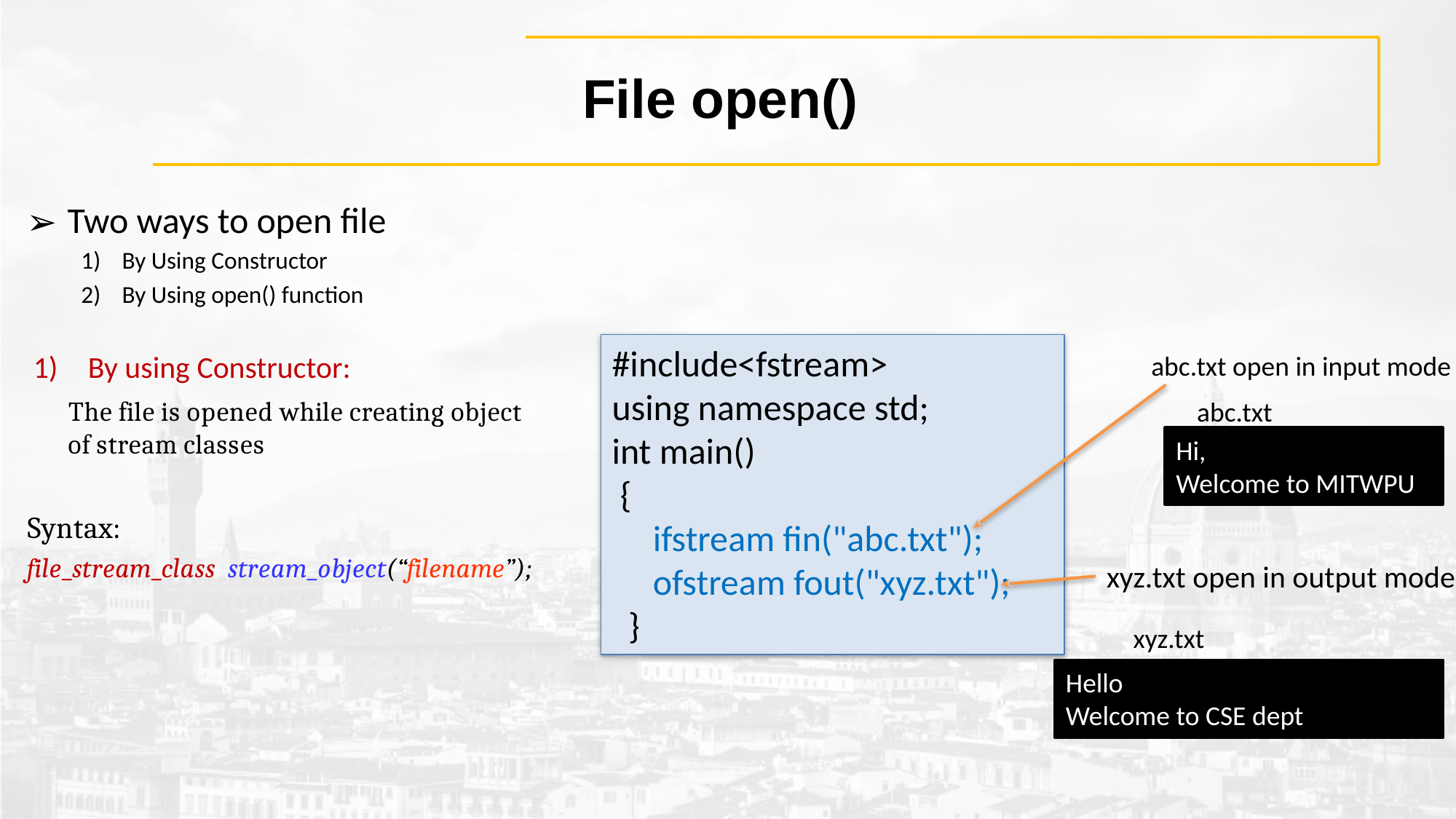

# File open()
Two ways to open file
By Using Constructor
By Using open() function

By using Constructor:
      The file is opened while creating object of stream classes

Syntax:
file_stream_class  stream_object(“filename”);

#include<fstream>
using namespace std;
int main()
 {
     ifstream fin("abc.txt");
     ofstream fout("xyz.txt");
  }
abc.txt open in input mode
abc.txt
Hi,
Welcome to MITWPU
xyz.txt open in output mode
xyz.txt
Hello
Welcome to CSE dept